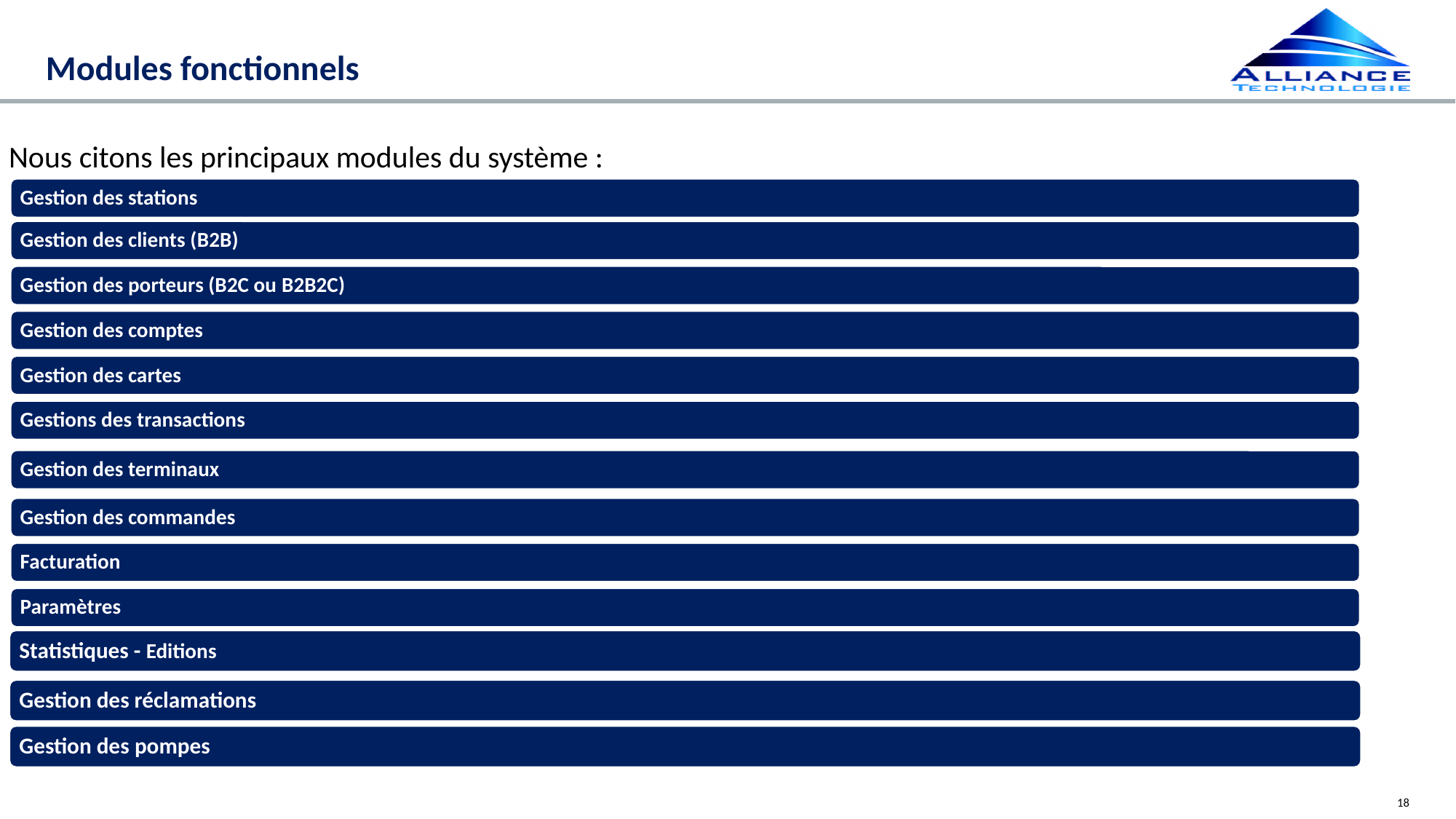

# Modules fonctionnels
Nous citons les principaux modules du système :

Gestion des stations
Gestion des clients (B2B)
Gestion des porteurs (B2C ou B2B2C)
Gestion des comptes
Gestion des cartes
Gestions des transactions
Gestion des terminaux
Gestion des commandes
Facturation
Paramètres

Statistiques - Editions
Gestion des réclamations
Gestion des pompes
18